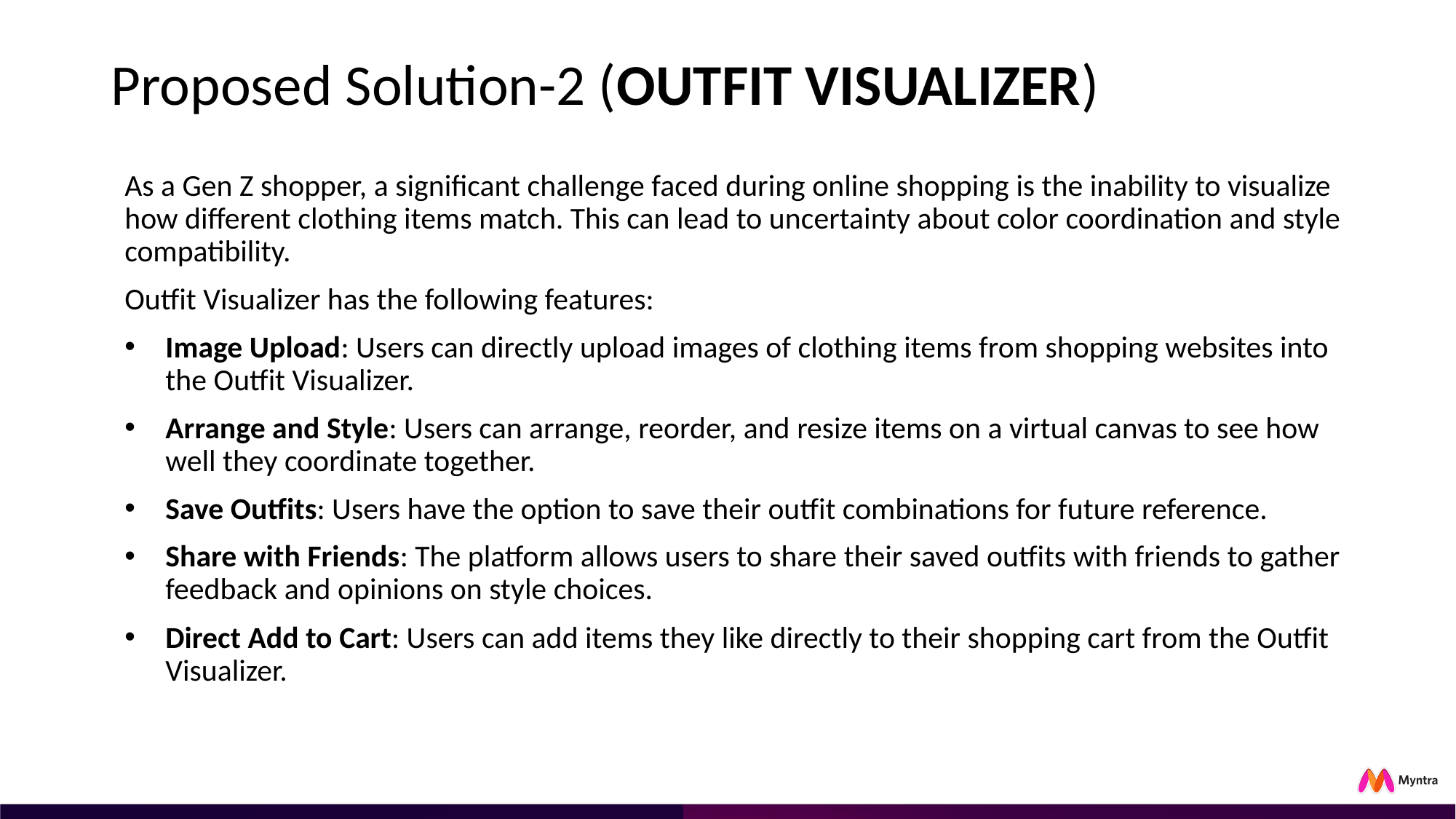

# Proposed Solution-2 (OUTFIT VISUALIZER)

As a Gen Z shopper, a significant challenge faced during online shopping is the inability to visualize how different clothing items match. This can lead to uncertainty about color coordination and style compatibility.
Outfit Visualizer has the following features:
Image Upload: Users can directly upload images of clothing items from shopping websites into the Outfit Visualizer.
Arrange and Style: Users can arrange, reorder, and resize items on a virtual canvas to see how well they coordinate together.
Save Outfits: Users have the option to save their outfit combinations for future reference.
Share with Friends: The platform allows users to share their saved outfits with friends to gather feedback and opinions on style choices.
Direct Add to Cart: Users can add items they like directly to their shopping cart from the Outfit Visualizer.